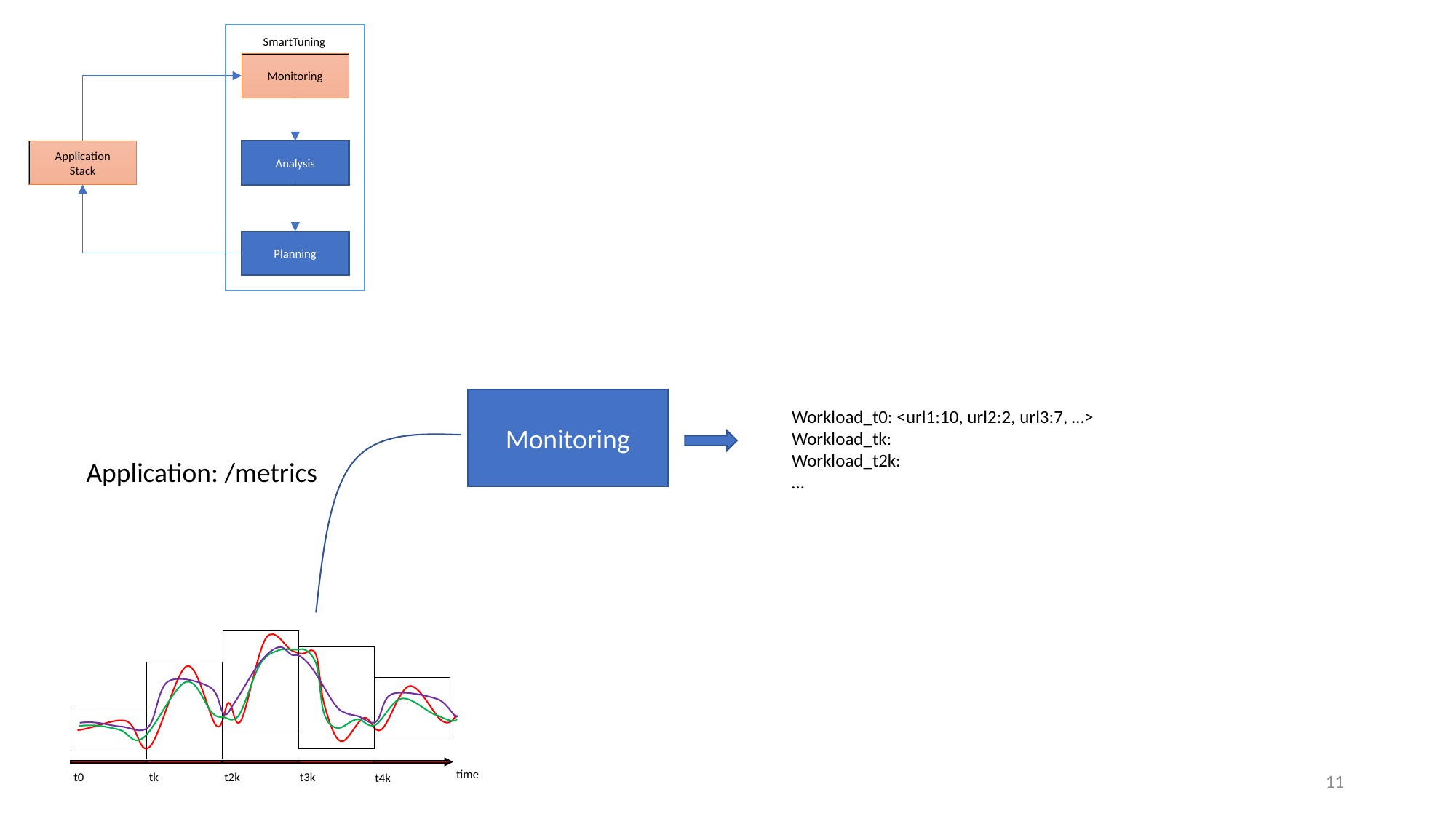

SmartTuning
Monitoring
Application
Stack
Analysis
Planning
Monitoring
Workload_t0: <url1:10, url2:2, url3:7, …>
Workload_tk:
Workload_t2k:
…

Application: /metrics

time
t0
tk
t2k
t3k
t4k
11